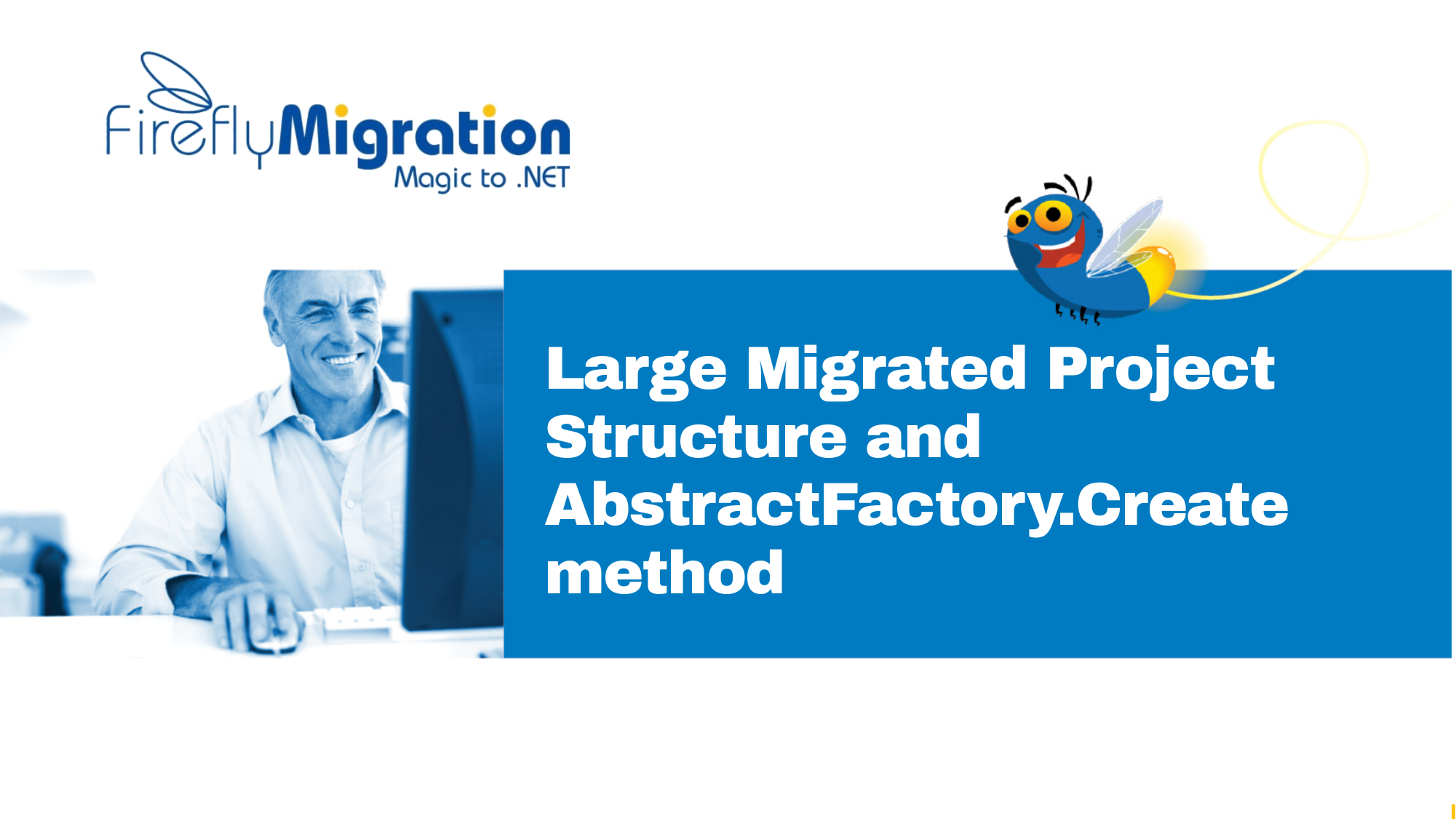

# Large Migrated Project Structure and AbstractFactory.Create method